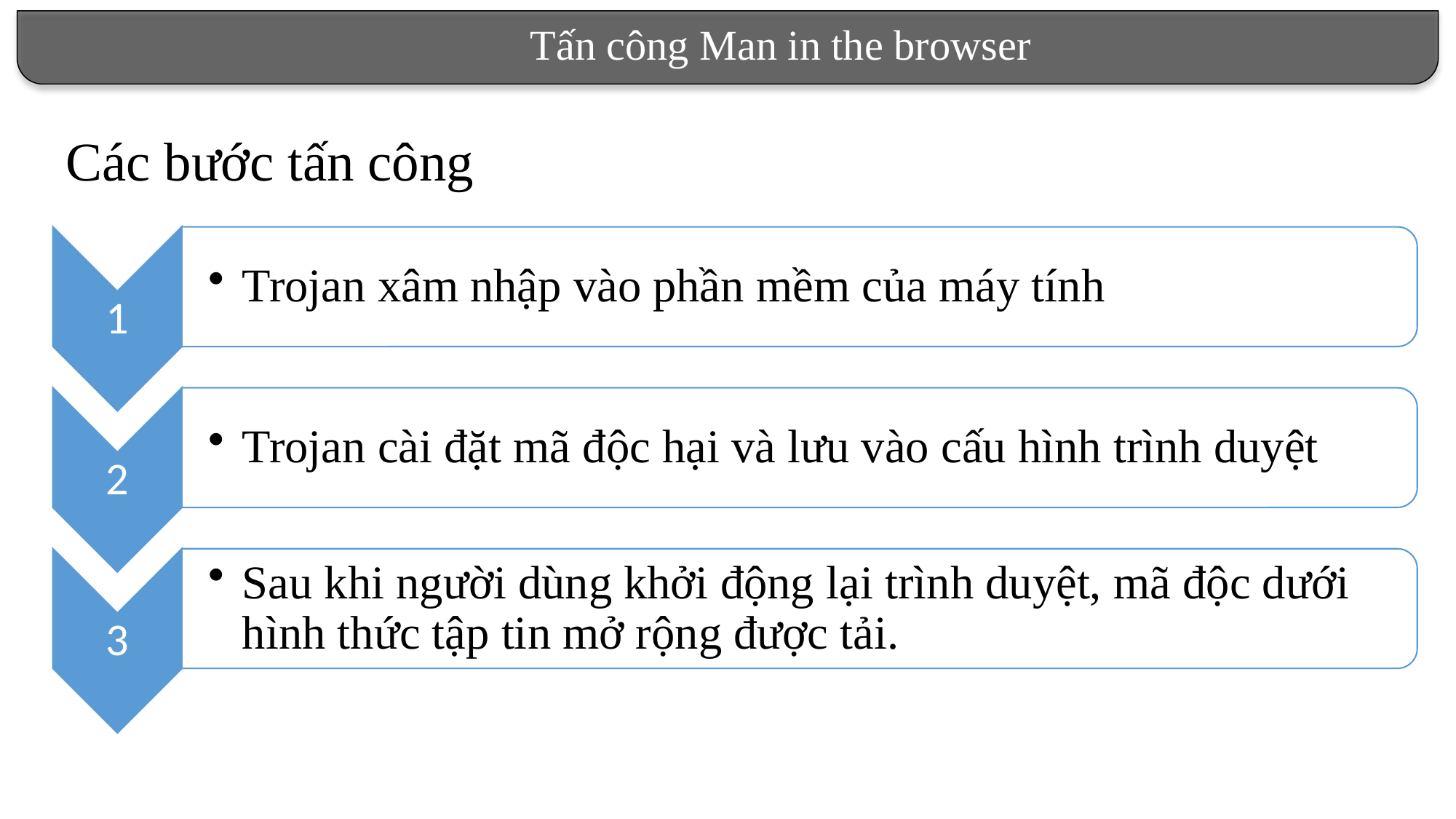

Tấn công Man in the browser
Các bước tấn công
1
Trojan xâm nhập vào phần mềm của máy tính
2
Trojan cài đặt mã độc hại và lưu vào cấu hình trình duyệt
3
Sau khi người dùng khởi động lại trình duyệt, mã độc dưới hình thức tập tin mở rộng được tải.